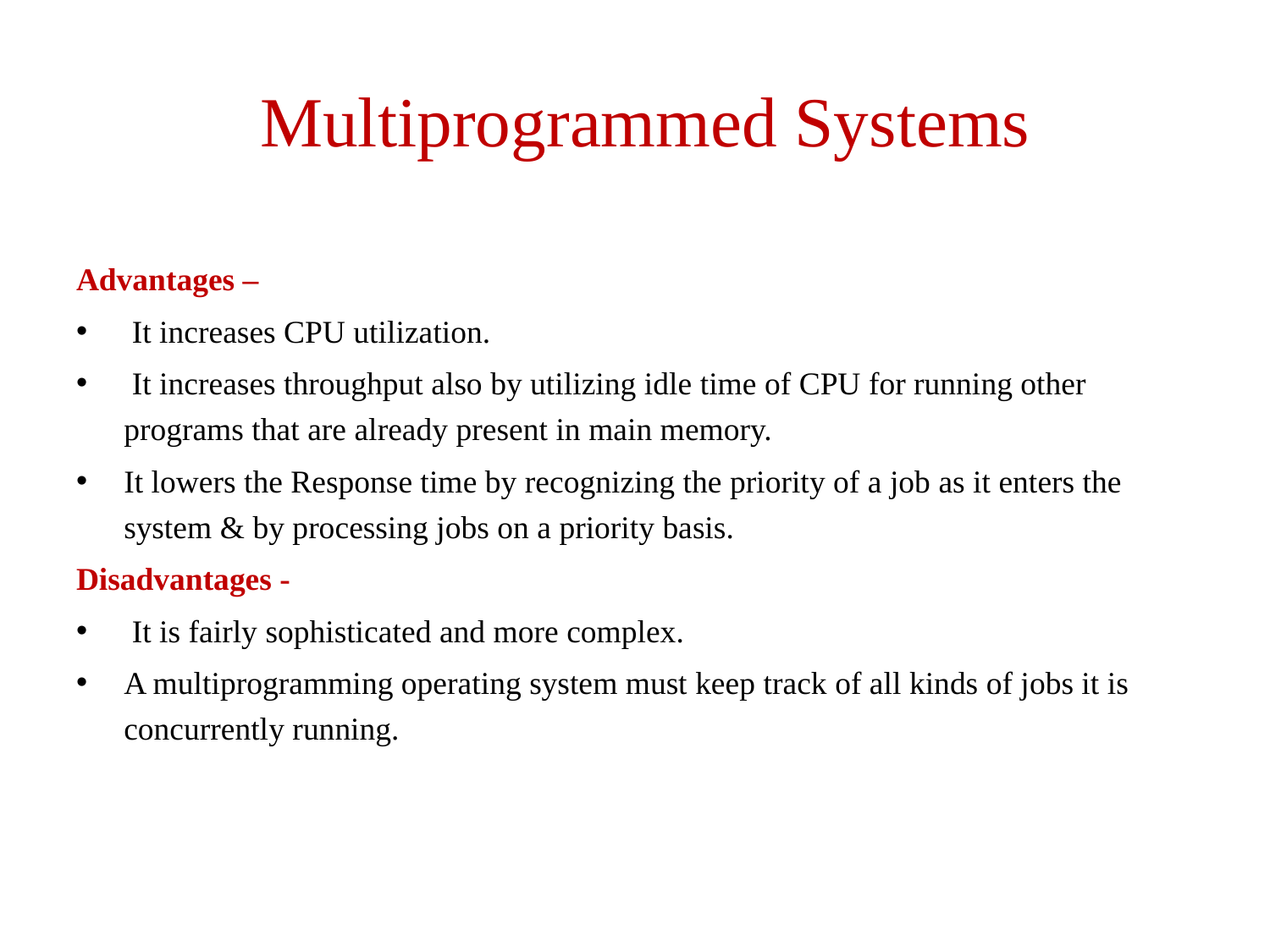

# Multiprogrammed Systems

Advantages –
 It increases CPU utilization.
 It increases throughput also by utilizing idle time of CPU for running other programs that are already present in main memory.
It lowers the Response time by recognizing the priority of a job as it enters the system & by processing jobs on a priority basis.
Disadvantages -
 It is fairly sophisticated and more complex.
A multiprogramming operating system must keep track of all kinds of jobs it is concurrently running.